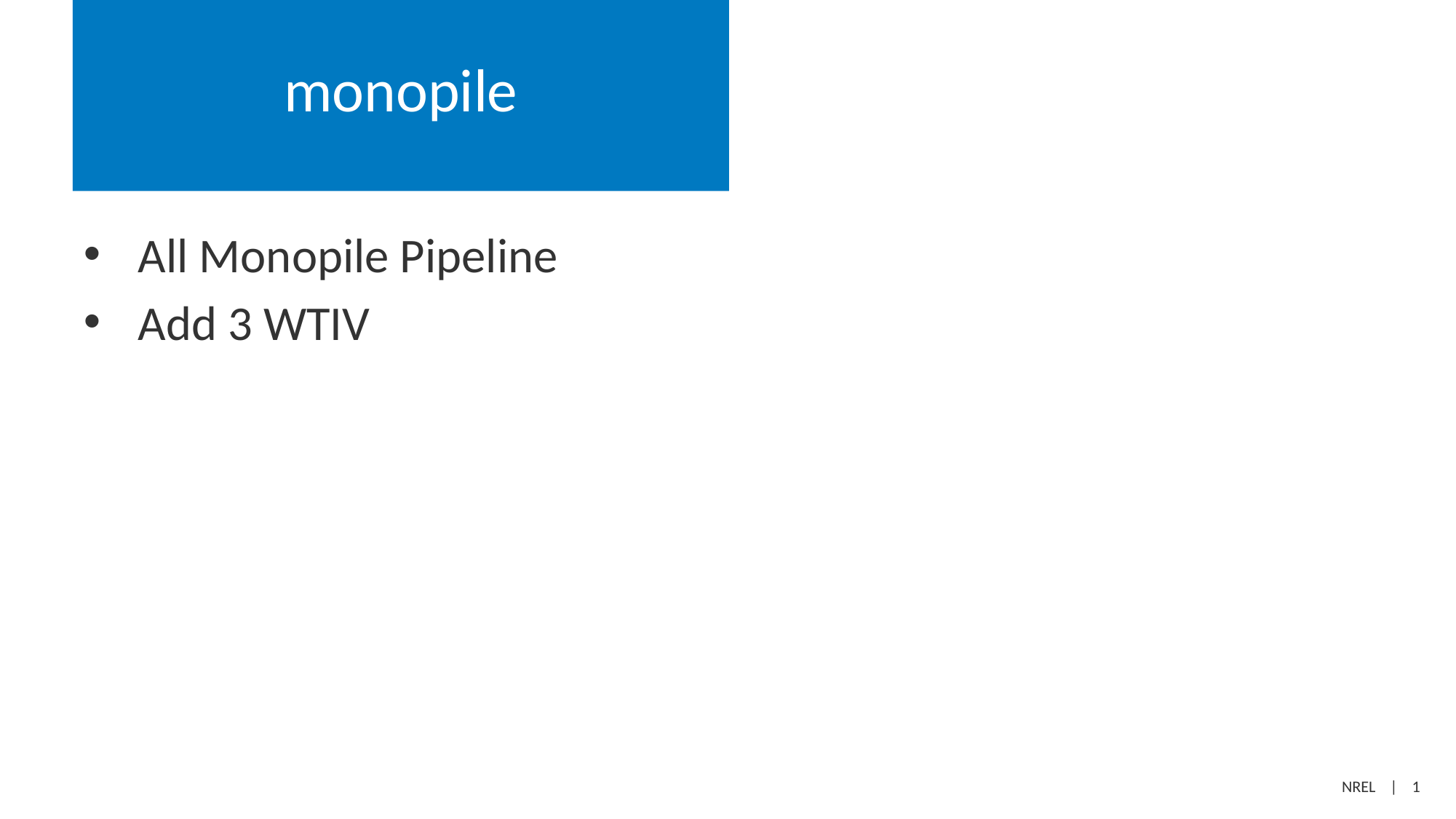

# monopile
All Monopile Pipeline
Add 3 WTIV